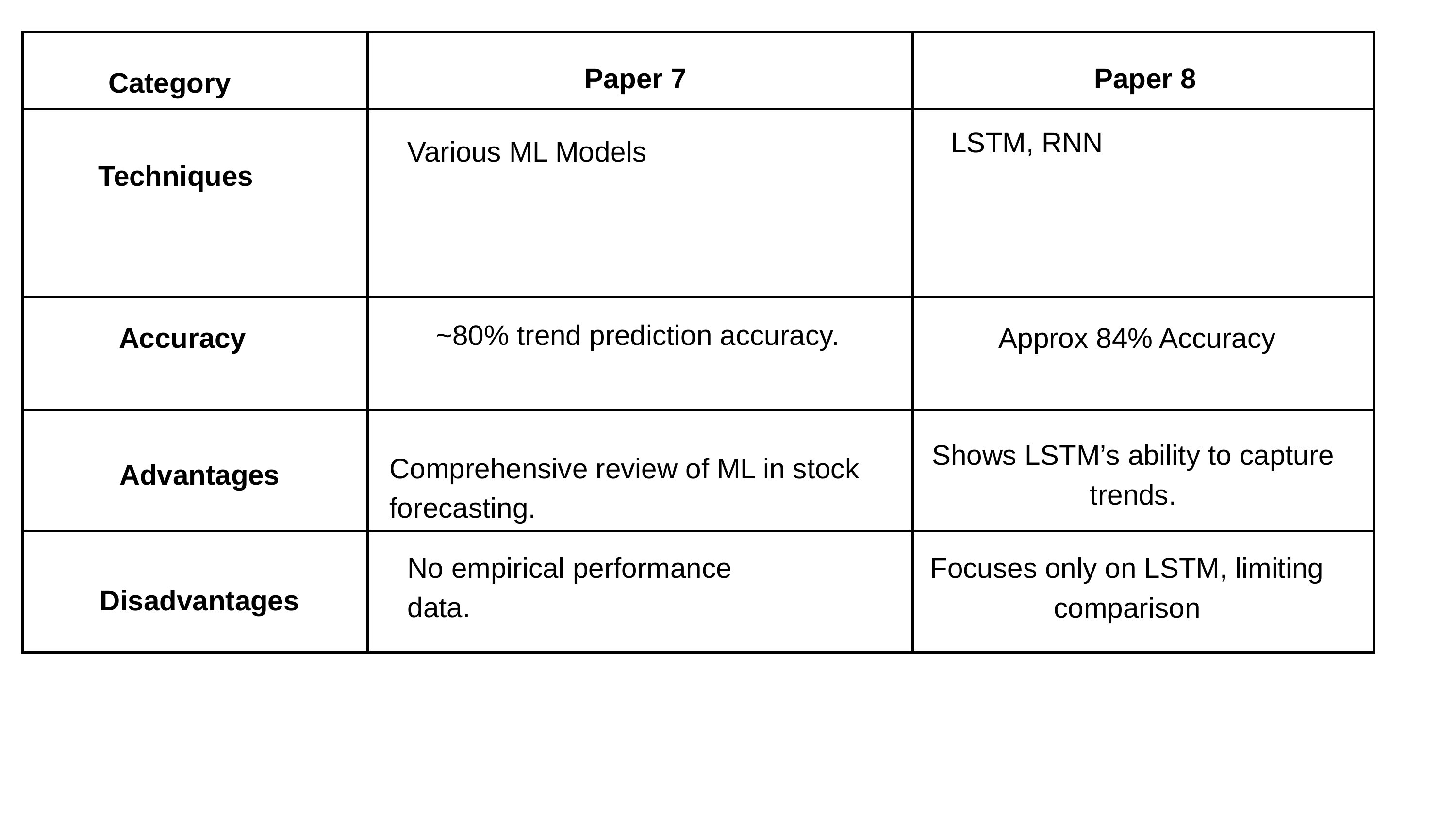

|  |  |  |
| --- | --- | --- |
|  |  |  |
|  |  |  |
|  |  |  |
|  |  |  |
Paper 7
Paper 8
Category
LSTM, RNN
Various ML Models
Techniques
~80% trend prediction accuracy.
Accuracy

Approx 84% Accuracy

Comprehensive review of ML in stock forecasting.
Shows LSTM’s ability to capture trends.
Advantages

Focuses only on LSTM, limiting comparison
No empirical performance data.
Disadvantages